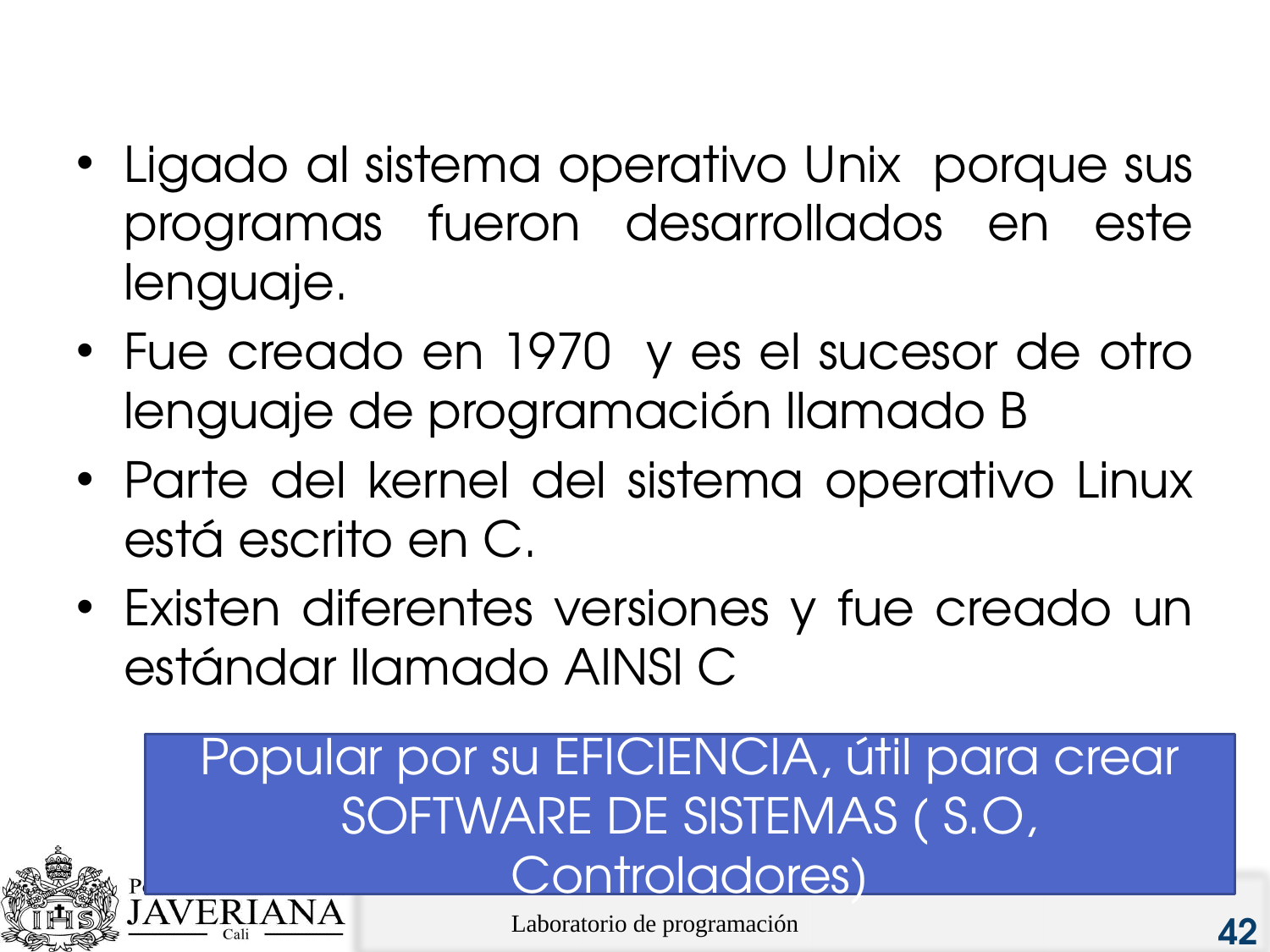

# Lenguaje de programación C
Ligado al sistema operativo Unix  porque sus programas fueron desarrollados en este lenguaje.
Fue creado en 1970  y es el sucesor de otro lenguaje de programación llamado B
Parte del kernel del sistema operativo Linux está escrito en C.
Existen diferentes versiones y fue creado un estándar llamado AINSI C

Popular por su EFICIENCIA, útil para crear SOFTWARE DE SISTEMAS ( S.O, Controladores)
Laboratorio de programación
42